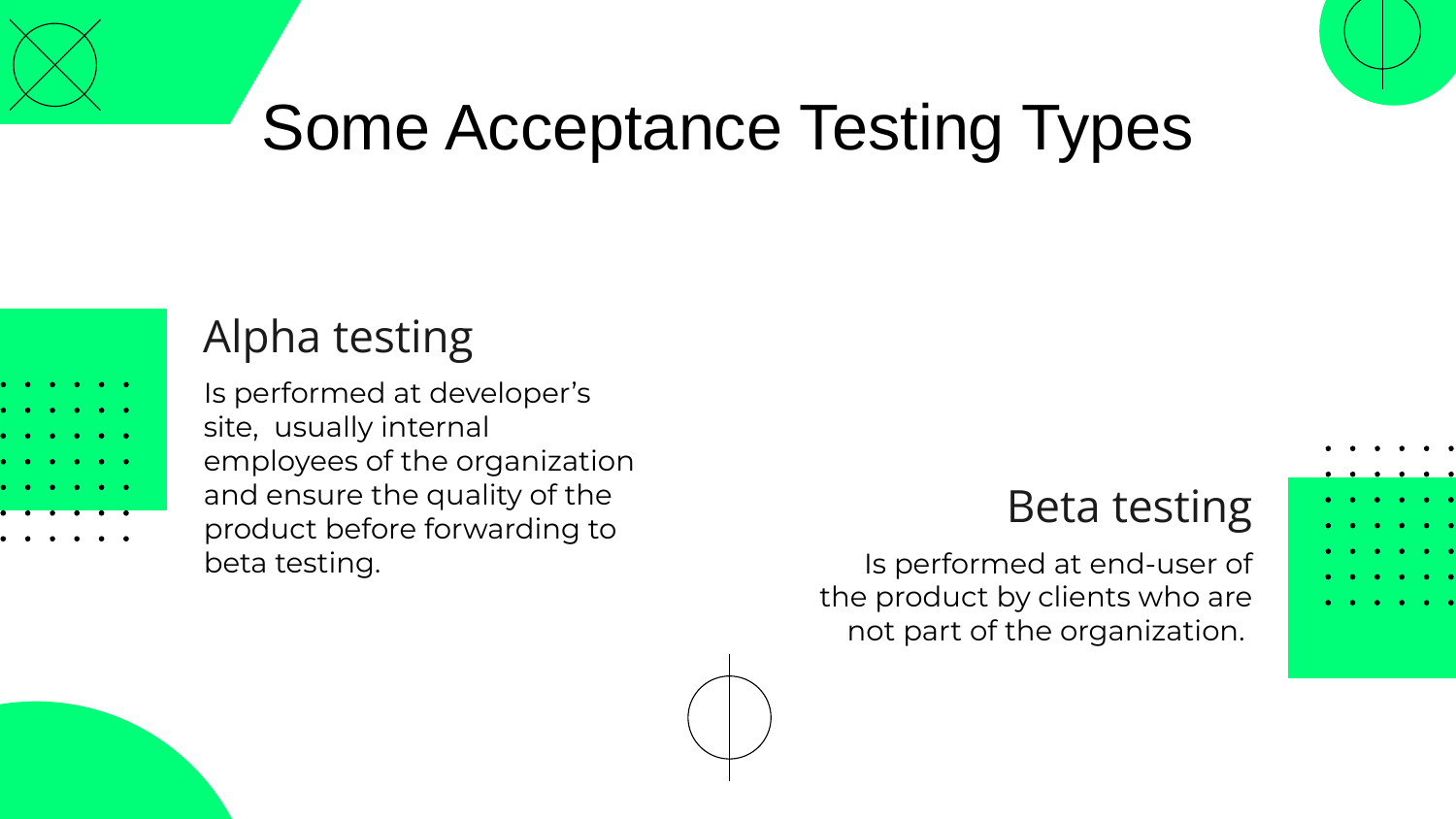

# Some Acceptance Testing Types
Alpha testing
Is performed at developer’s site,  usually internal employees of the organization and ensure the quality of the product before forwarding to beta testing.

Beta testing
Is performed at end-user of the product by clients who are not part of the organization.